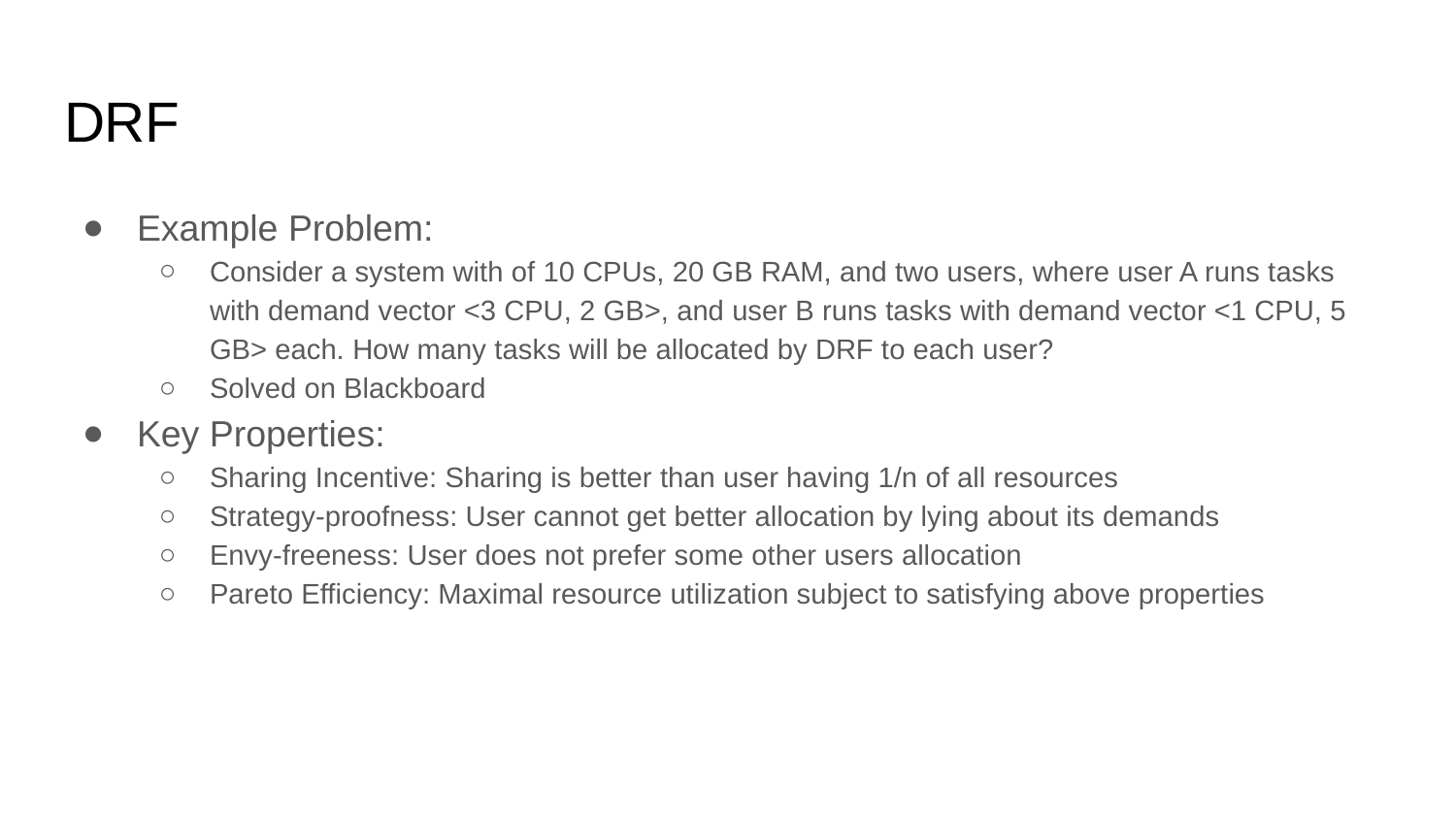

# DRF
Example Problem:
Consider a system with of 10 CPUs, 20 GB RAM, and two users, where user A runs tasks with demand vector <3 CPU, 2 GB>, and user B runs tasks with demand vector <1 CPU, 5 GB> each. How many tasks will be allocated by DRF to each user?
Solved on Blackboard
Key Properties:
Sharing Incentive: Sharing is better than user having 1/n of all resources
Strategy-proofness: User cannot get better allocation by lying about its demands
Envy-freeness: User does not prefer some other users allocation
Pareto Efficiency: Maximal resource utilization subject to satisfying above properties